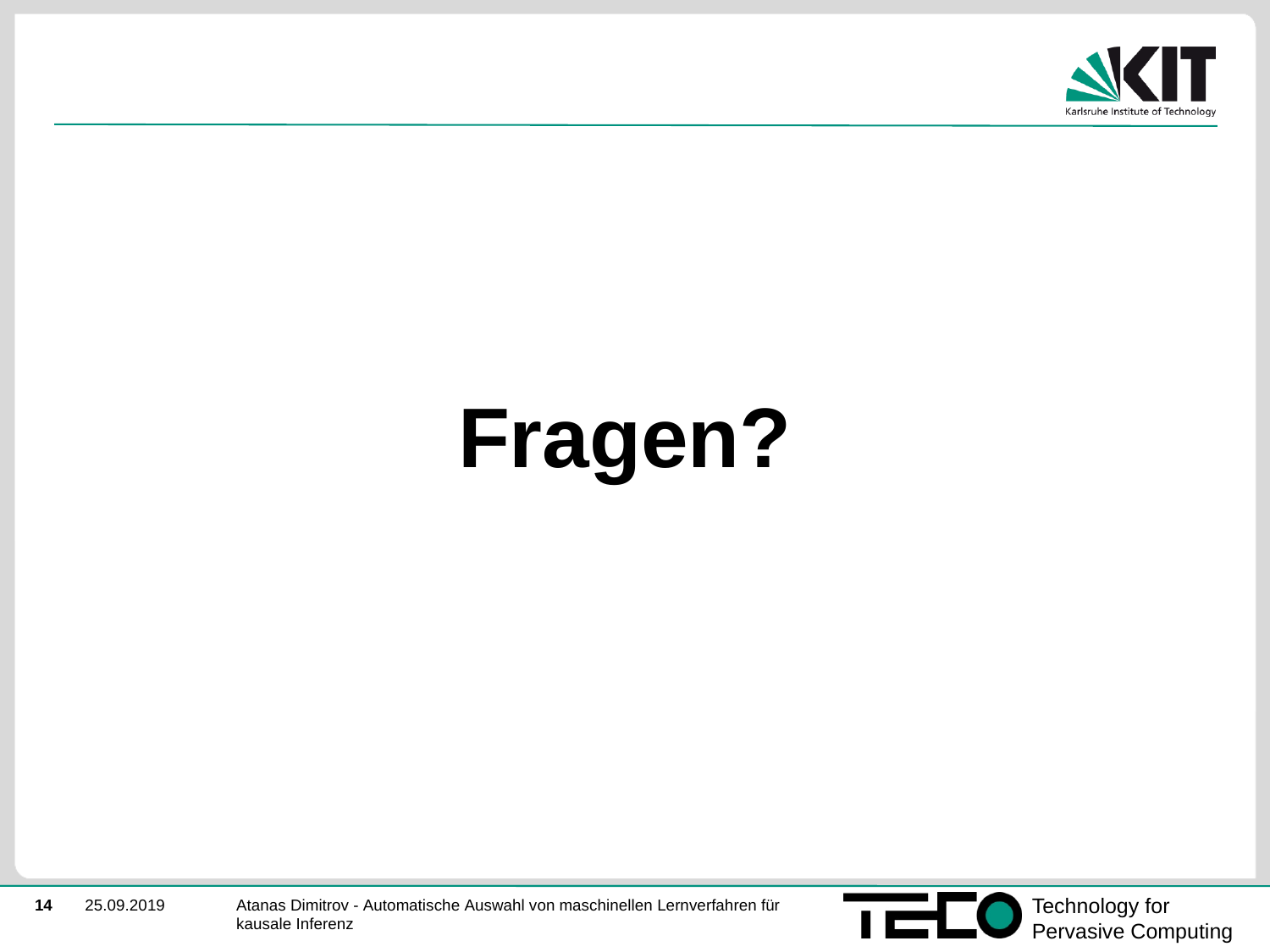

# Fragen?
Atanas Dimitrov - Automatische Auswahl von maschinellen Lernverfahren für kausale Inferenz